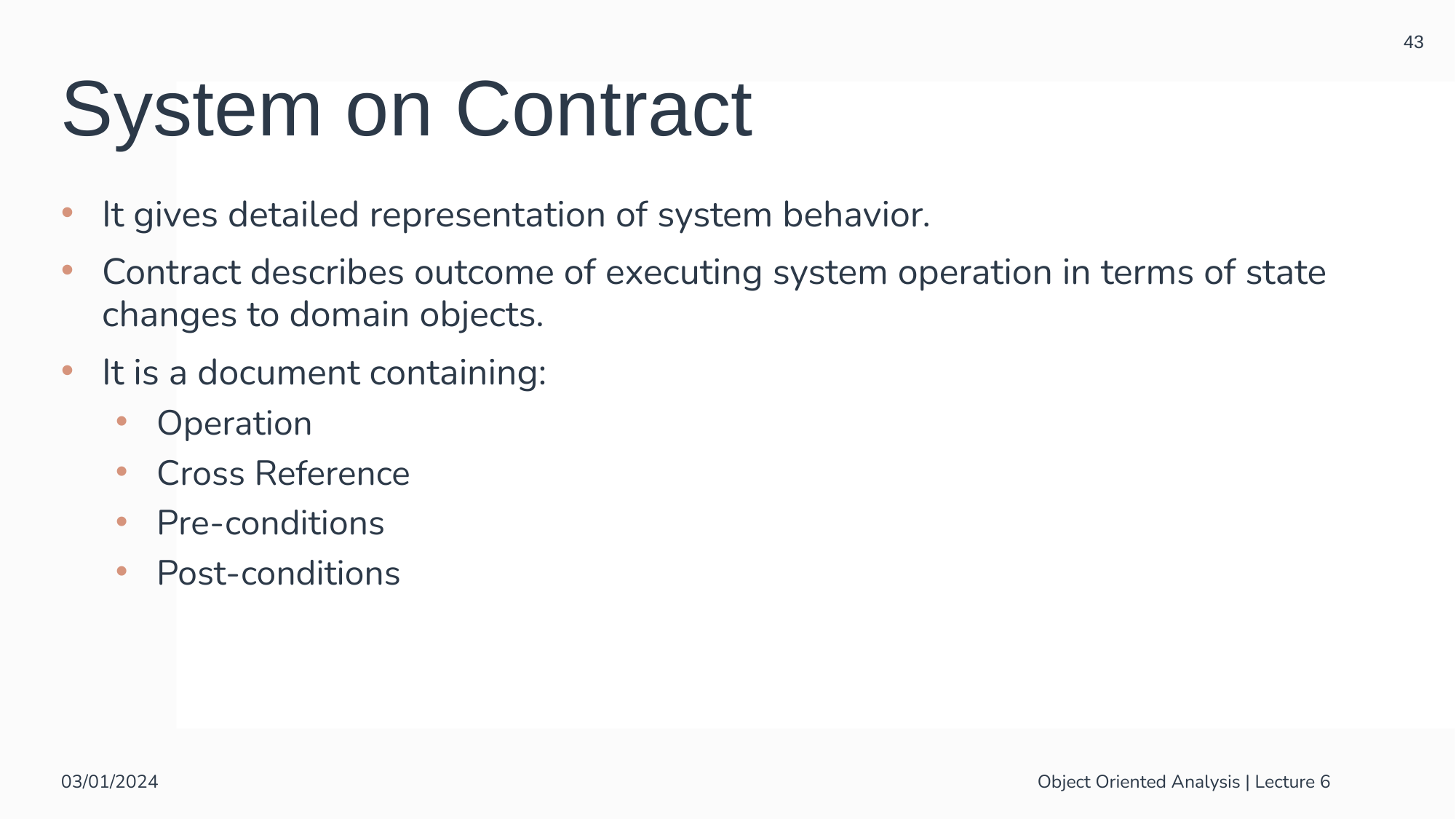

43
# System on Contract
It gives detailed representation of system behavior.
Contract describes outcome of executing system operation in terms of state changes to domain objects.
It is a document containing:
Operation
Cross Reference
Pre-conditions
Post-conditions
03/01/2024
Object Oriented Analysis | Lecture 6